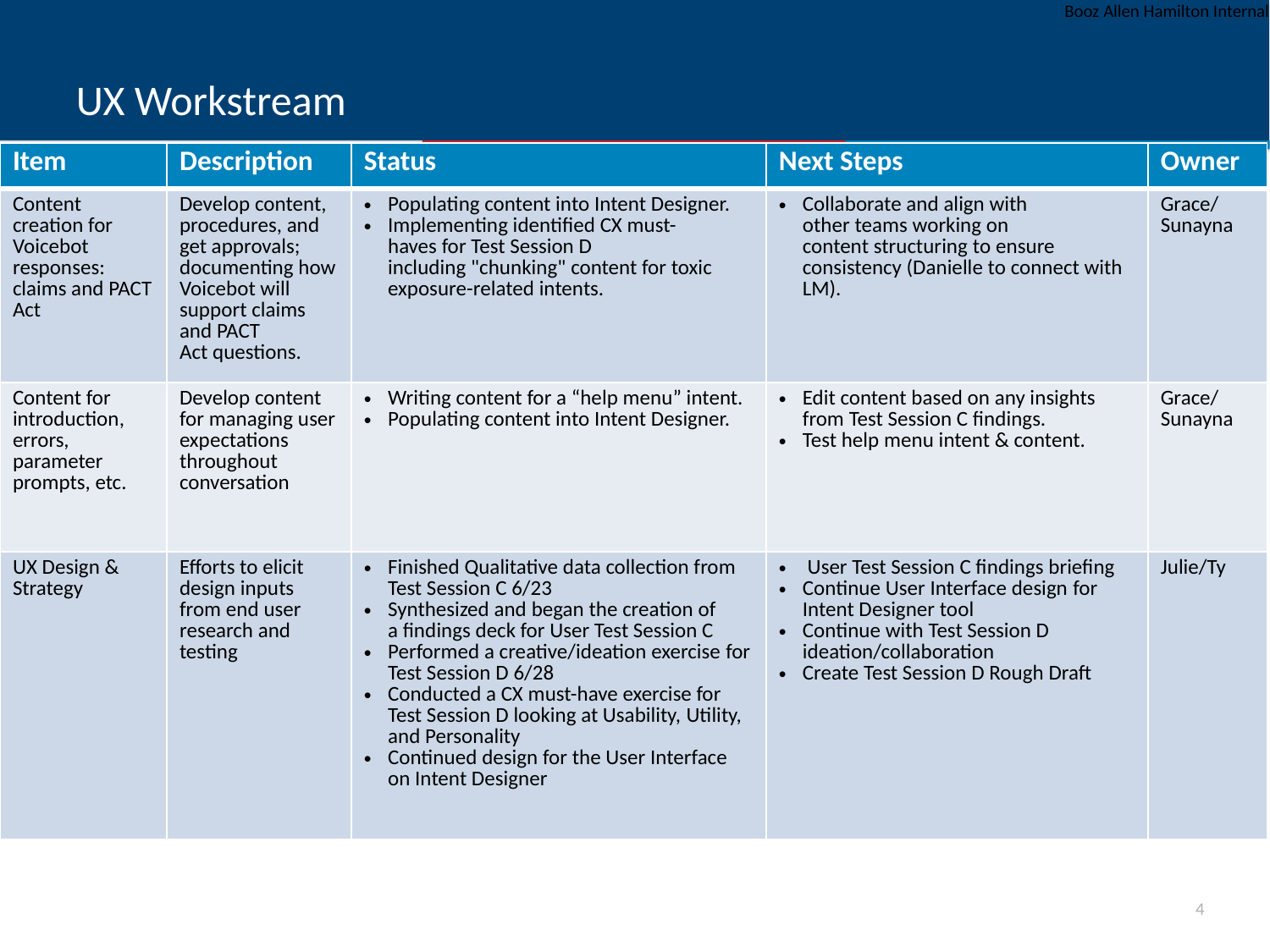

# UX Workstream
| Item | Description | Status | Next Steps | Owner |
| --- | --- | --- | --- | --- |
| Content creation for Voicebot responses:  claims and PACT Act | Develop content, procedures, and get approvals; documenting how Voicebot will support claims and PACT Act questions. | Populating content into Intent Designer. Implementing identified CX must-haves for Test Session D including "chunking" content for toxic exposure-related intents. | Collaborate and align with other teams working on content structuring to ensure consistency (Danielle to connect with LM). | Grace/ Sunayna |
| Content for introduction, errors, parameter prompts, etc. | Develop content for managing user expectations throughout conversation | Writing content for a “help menu” intent.  Populating content into Intent Designer. | Edit content based on any insights from Test Session C findings. Test help menu intent & content. | Grace/ Sunayna |
| UX Design & Strategy | Efforts to elicit design inputs from end user research and testing | Finished Qualitative data collection from Test Session C 6/23  Synthesized and began the creation of a findings deck for User Test Session C  Performed a creative/ideation exercise for Test Session D 6/28 Conducted a CX must-have exercise for Test Session D looking at Usability, Utility, and Personality  Continued design for the User Interface on Intent Designer | User Test Session C findings briefing Continue User Interface design for Intent Designer tool Continue with Test Session D ideation/collaboration Create Test Session D Rough Draft | Julie/Ty |
4